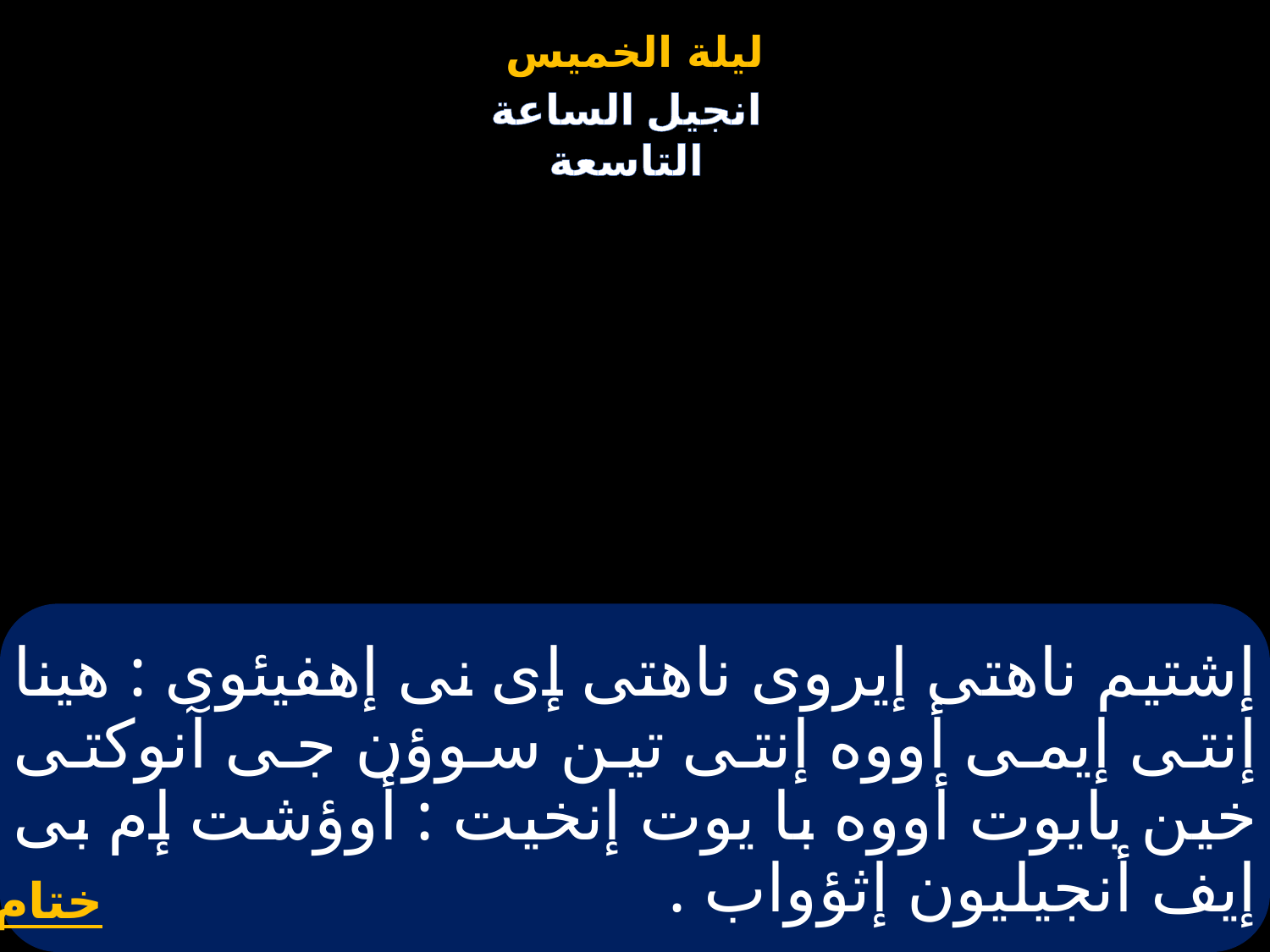

# إشتيم ناهتى إيروى ناهتى إى نى إهفيئوى : هينا إنتى إيمى أووه إنتى تين سوؤن جى آنوكتى خين بايوت أووه با يوت إنخيت : أوؤشت إم بى إيف أنجيليون إثؤواب .